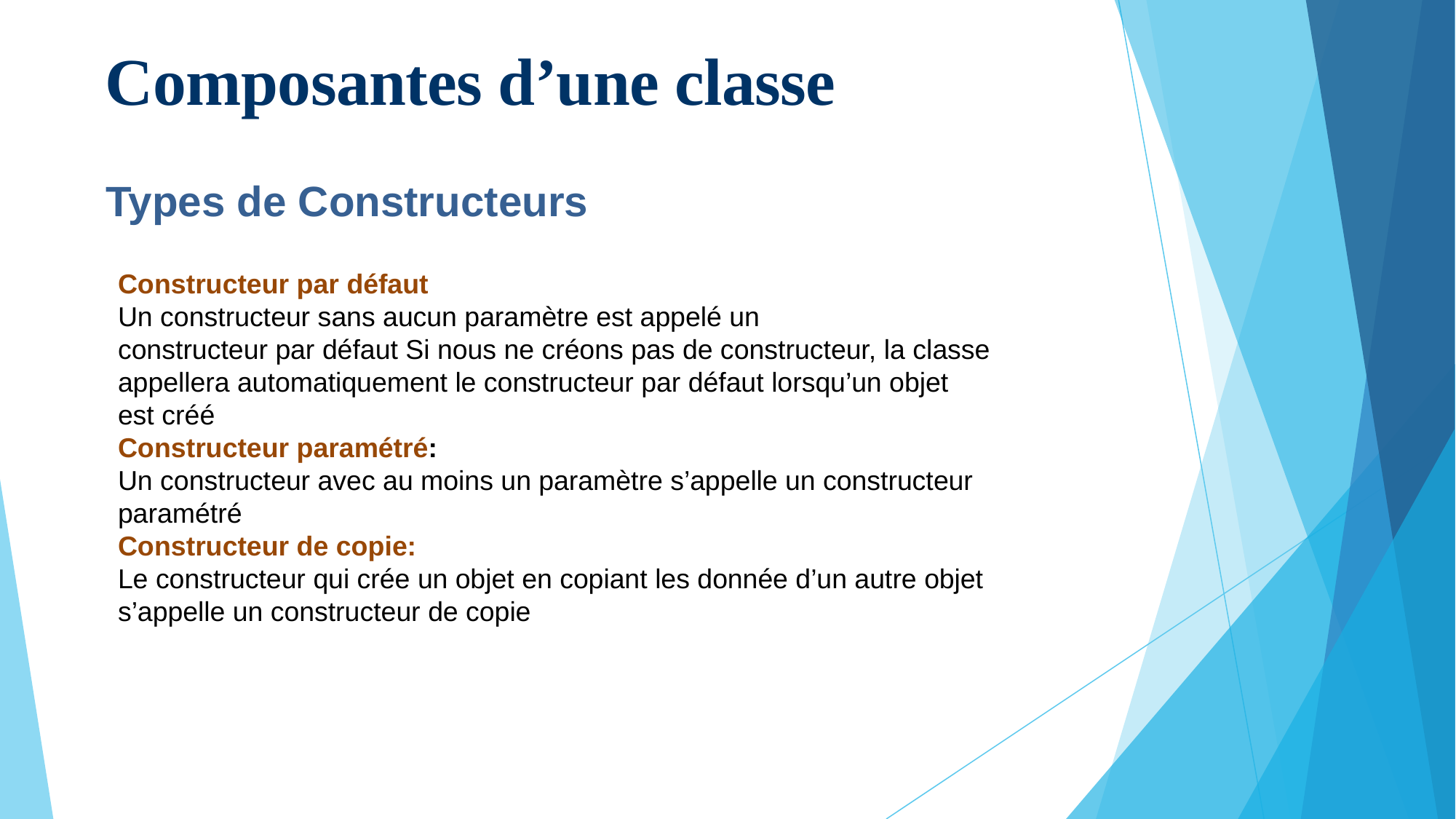

Composantes d’une classe
Types de Constructeurs
Constructeur par défaut
Un constructeur sans aucun paramètre est appelé un
constructeur par défaut Si nous ne créons pas de constructeur, la classe appellera automatiquement le constructeur par défaut lorsqu’un objet
est créé
Constructeur paramétré:
Un constructeur avec au moins un paramètre s’appelle un constructeur paramétré
Constructeur de copie:
Le constructeur qui crée un objet en copiant les donnée d’un autre objet s’appelle un constructeur de copie